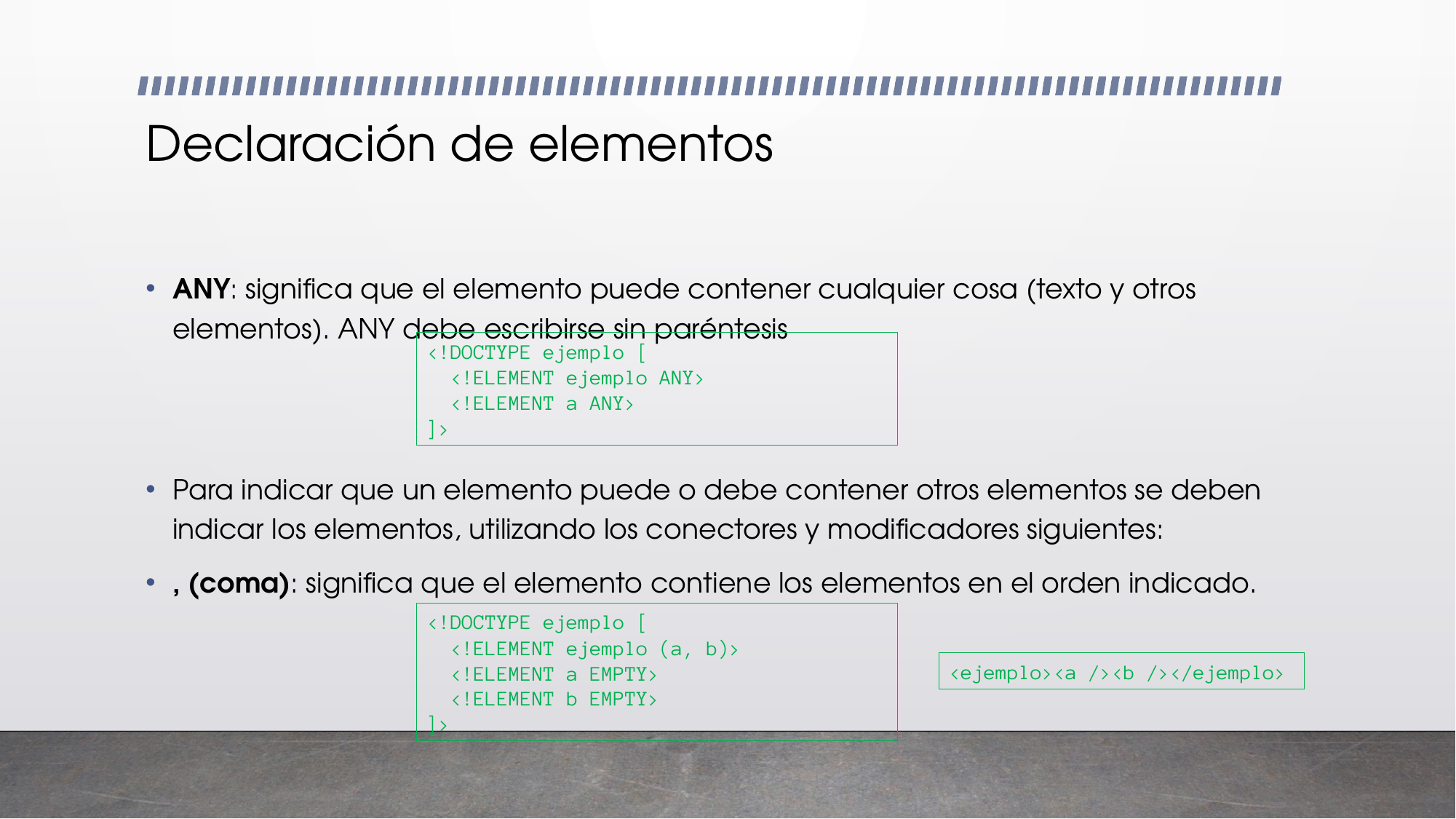

# Declaración de elementos
ANY: significa que el elemento puede contener cualquier cosa (texto y otros elementos). ANY debe escribirse sin paréntesis

Para indicar que un elemento puede o debe contener otros elementos se deben indicar los elementos, utilizando los conectores y modificadores siguientes:
, (coma): significa que el elemento contiene los elementos en el orden indicado.

<!DOCTYPE ejemplo [
  <!ELEMENT ejemplo ANY>
  <!ELEMENT a ANY>
]>
<!DOCTYPE ejemplo [
  <!ELEMENT ejemplo (a, b)>
  <!ELEMENT a EMPTY>
  <!ELEMENT b EMPTY>
]>
<ejemplo><a /><b /></ejemplo>